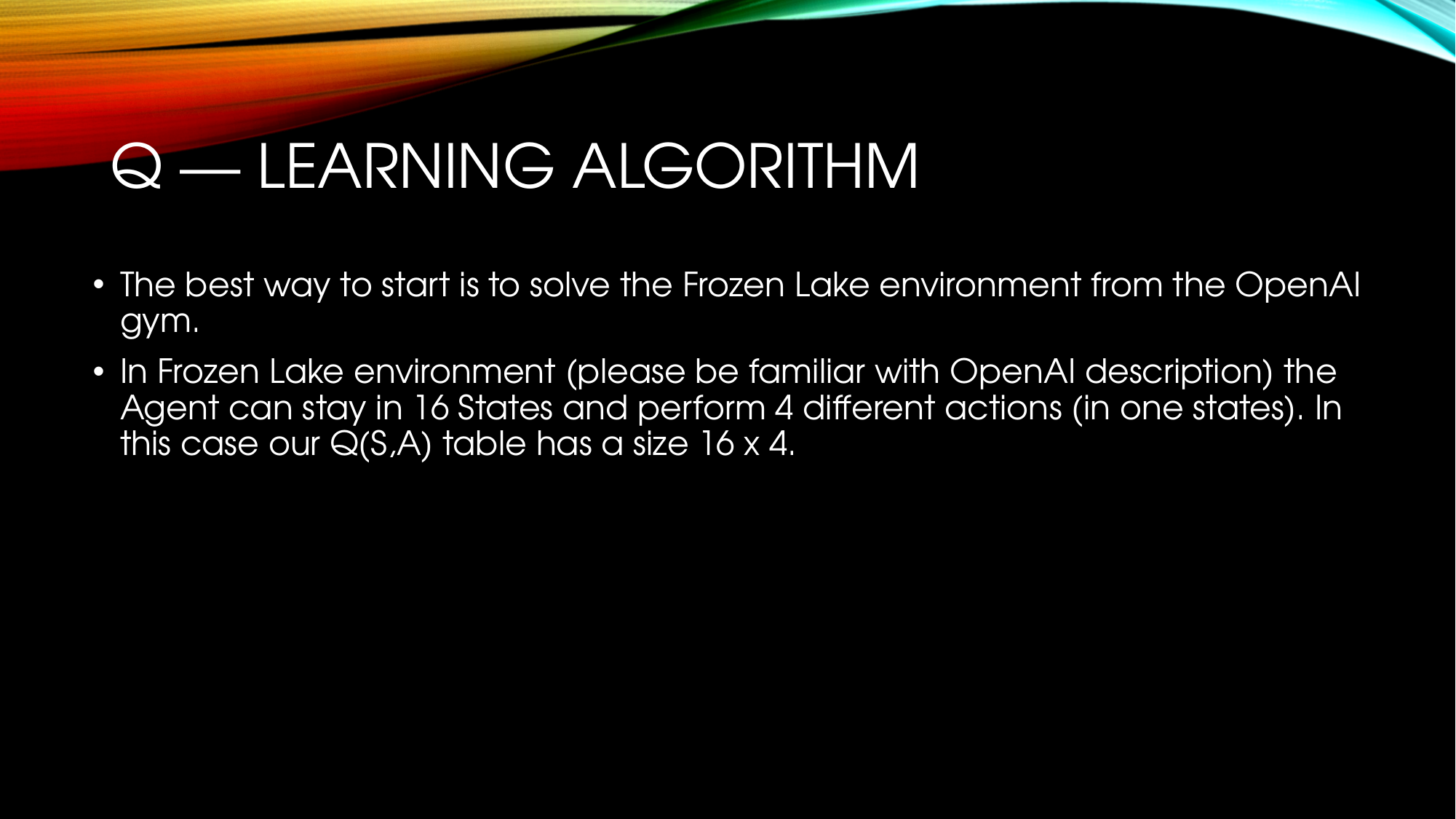

# Q — learning algorithm
The best way to start is to solve the Frozen Lake environment from the OpenAI gym.
In Frozen Lake environment (please be familiar with OpenAI description) the Agent can stay in 16 States and perform 4 different actions (in one states). In this case our Q(S,A) table has a size 16 x 4.